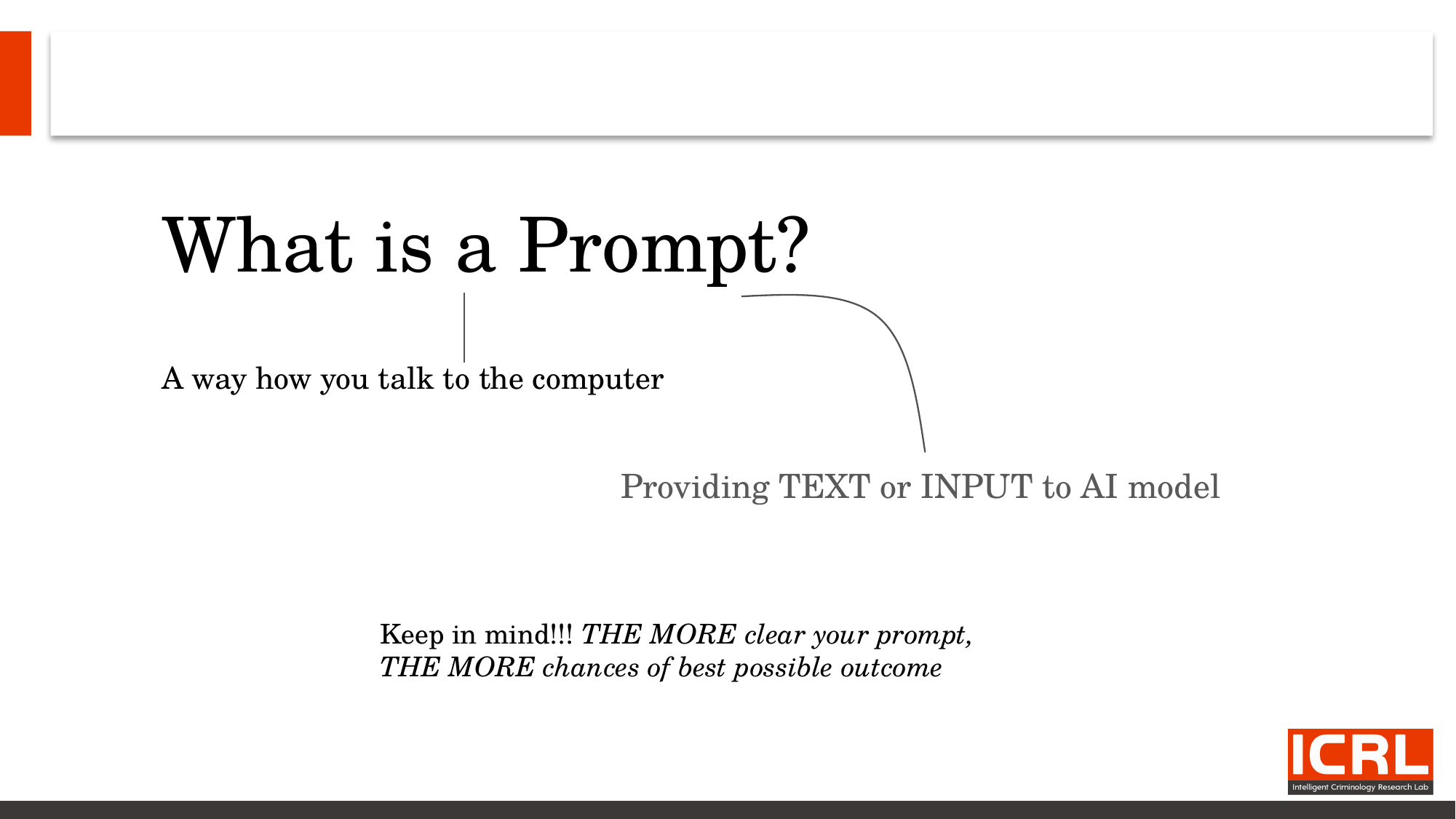

# What is a Prompt?

A way how you talk to the computer

Providing TEXT or INPUT to AI model

Keep in mind!!! THE MORE clear your prompt,  THE MORE chances of best possible outcome